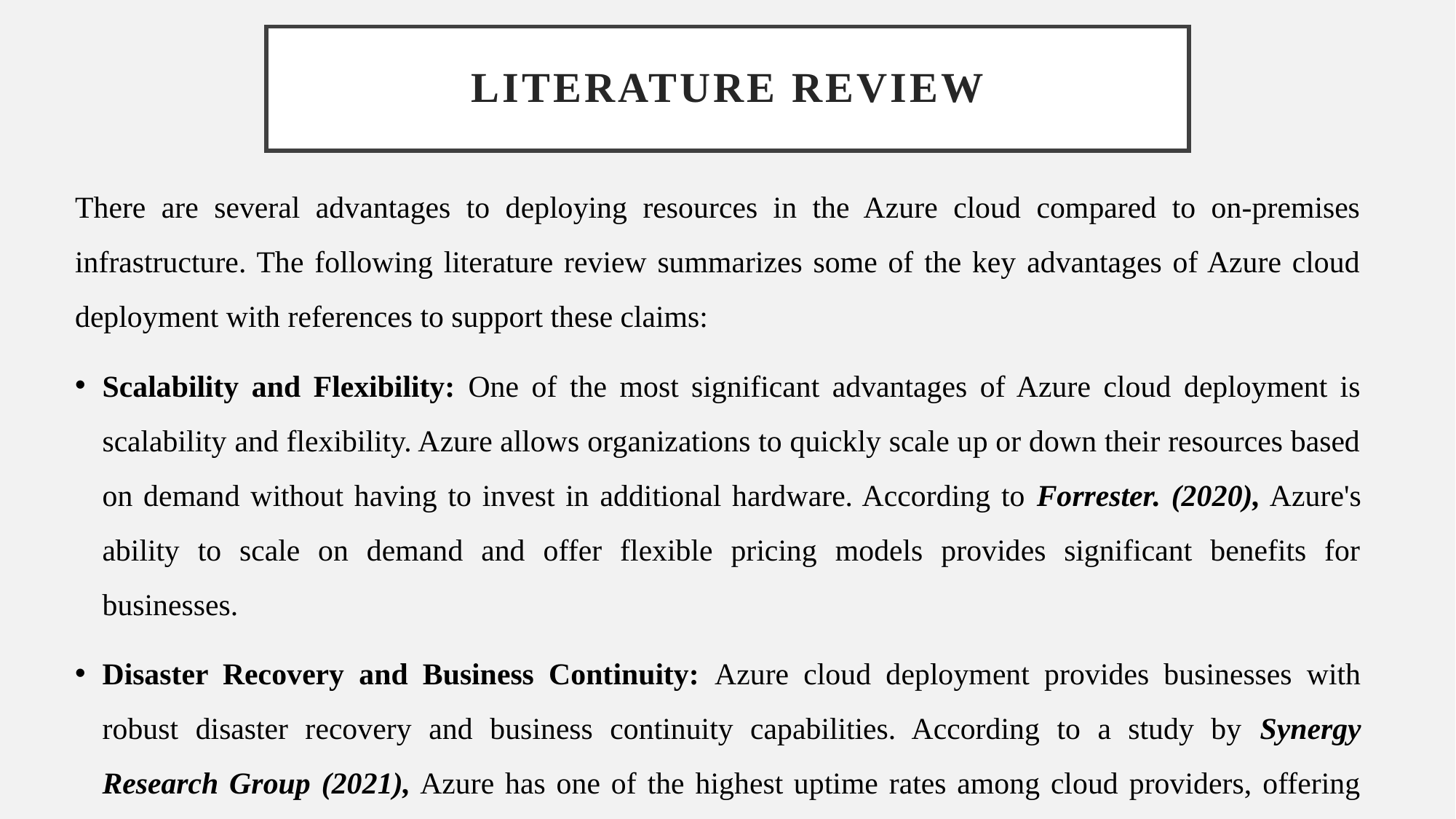

# Literature review
There are several advantages to deploying resources in the Azure cloud compared to on-premises infrastructure. The following literature review summarizes some of the key advantages of Azure cloud deployment with references to support these claims:
Scalability and Flexibility: One of the most significant advantages of Azure cloud deployment is scalability and flexibility. Azure allows organizations to quickly scale up or down their resources based on demand without having to invest in additional hardware. According to Forrester. (2020), Azure's ability to scale on demand and offer flexible pricing models provides significant benefits for businesses.
Disaster Recovery and Business Continuity: Azure cloud deployment provides businesses with robust disaster recovery and business continuity capabilities. According to a study by Synergy Research Group (2021), Azure has one of the highest uptime rates among cloud providers, offering businesses reliable access to their resources and applications.